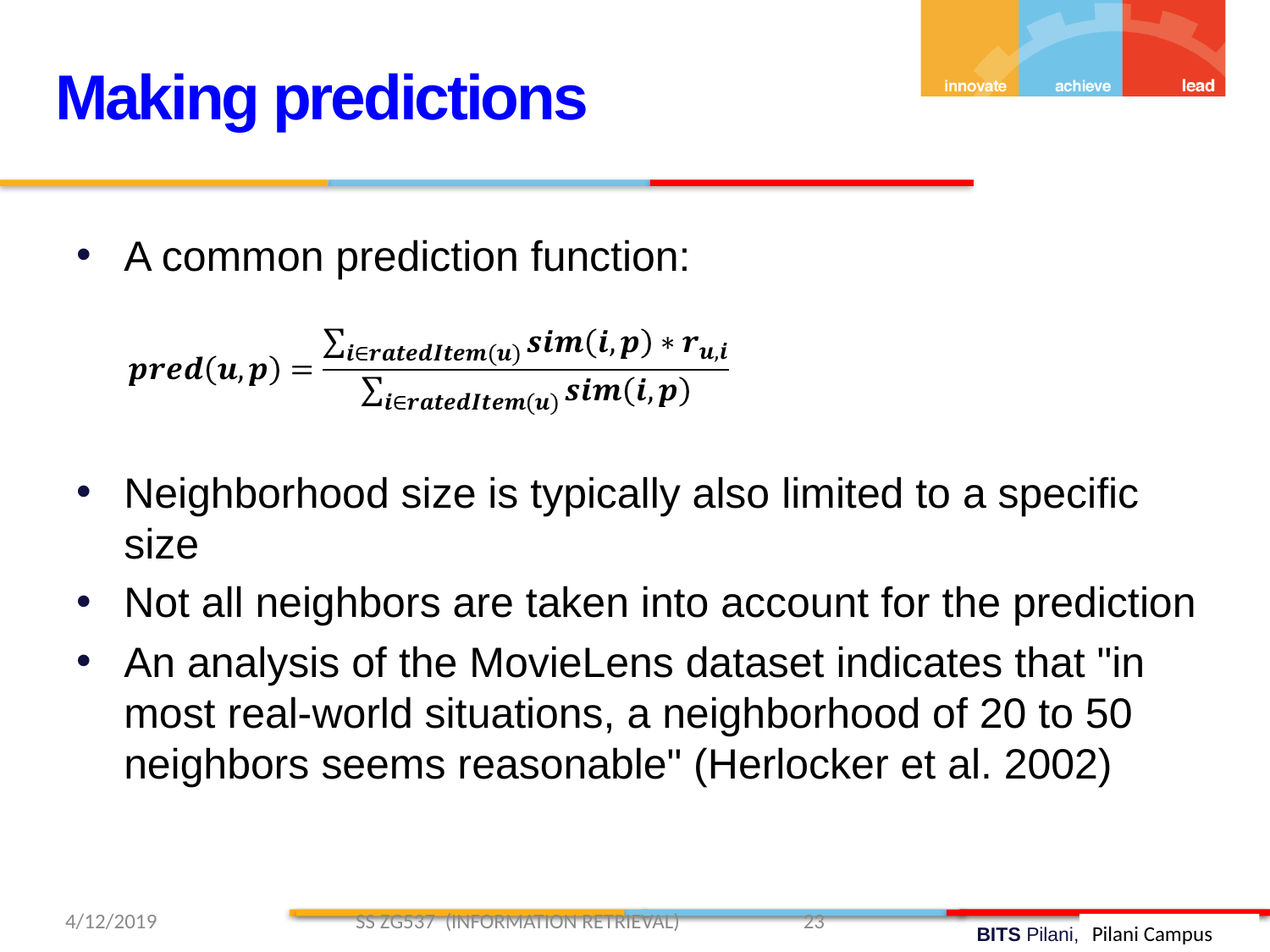

Making predictions
A common prediction function:

Neighborhood size is typically also limited to a specific size
Not all neighbors are taken into account for the prediction
An analysis of the MovieLens dataset indicates that "in most real-world situations, a neighborhood of 20 to 50 neighbors seems reasonable" (Herlocker et al. 2002)

4/12/2019                                         SS ZG537  (INFORMATION RETRIEVAL)                         23
Pilani Campus